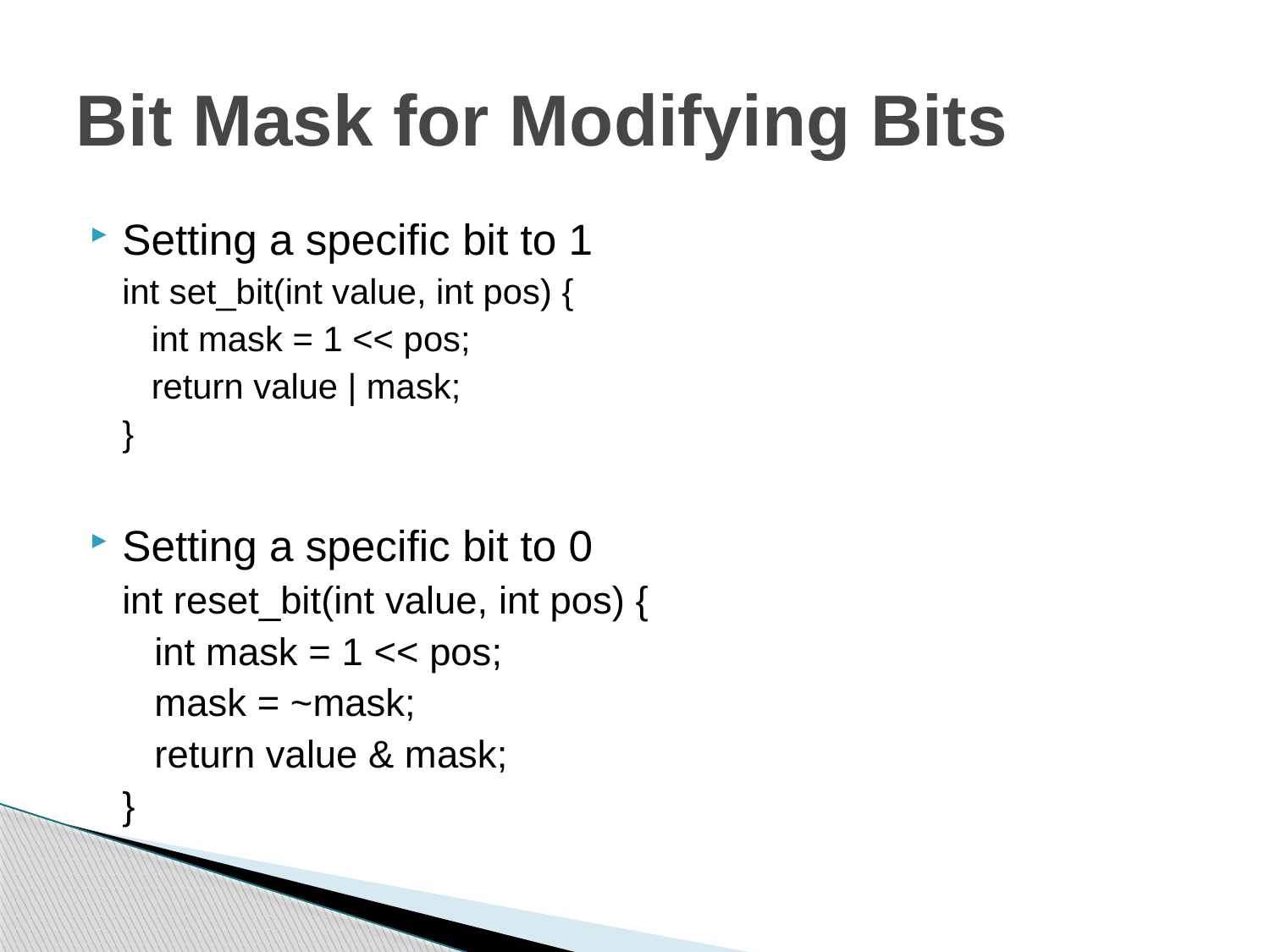

# Bit Mask for Modifying Bits
Setting a specific bit to 1
int set_bit(int value, int pos) {
   int mask = 1 << pos;
   return value | mask;
}

Setting a specific bit to 0
int reset_bit(int value, int pos) {
   int mask = 1 << pos;
   mask = ~mask;
   return value & mask;
}